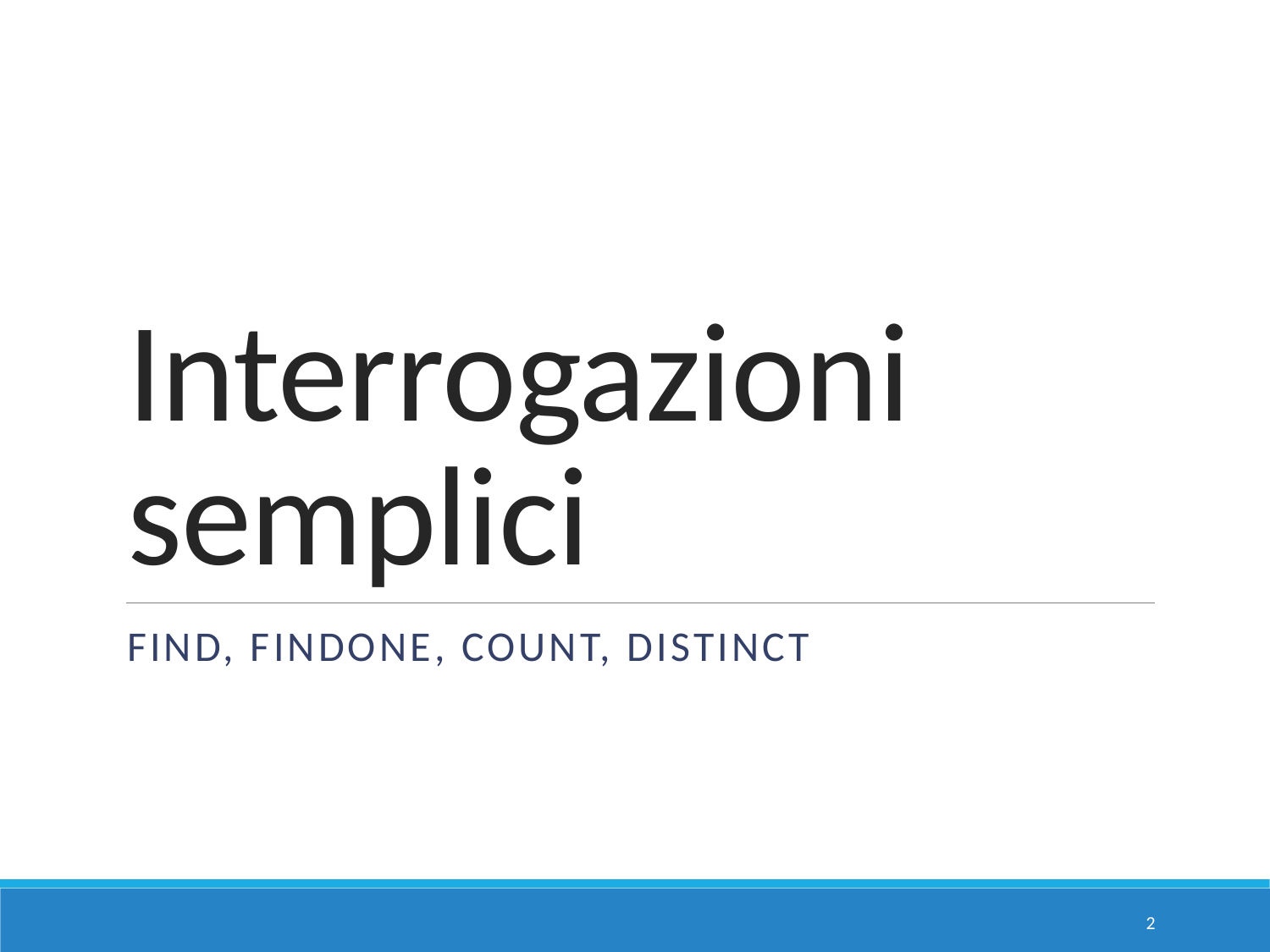

# Interrogazioni semplici
Find, findone, count, distinct
2